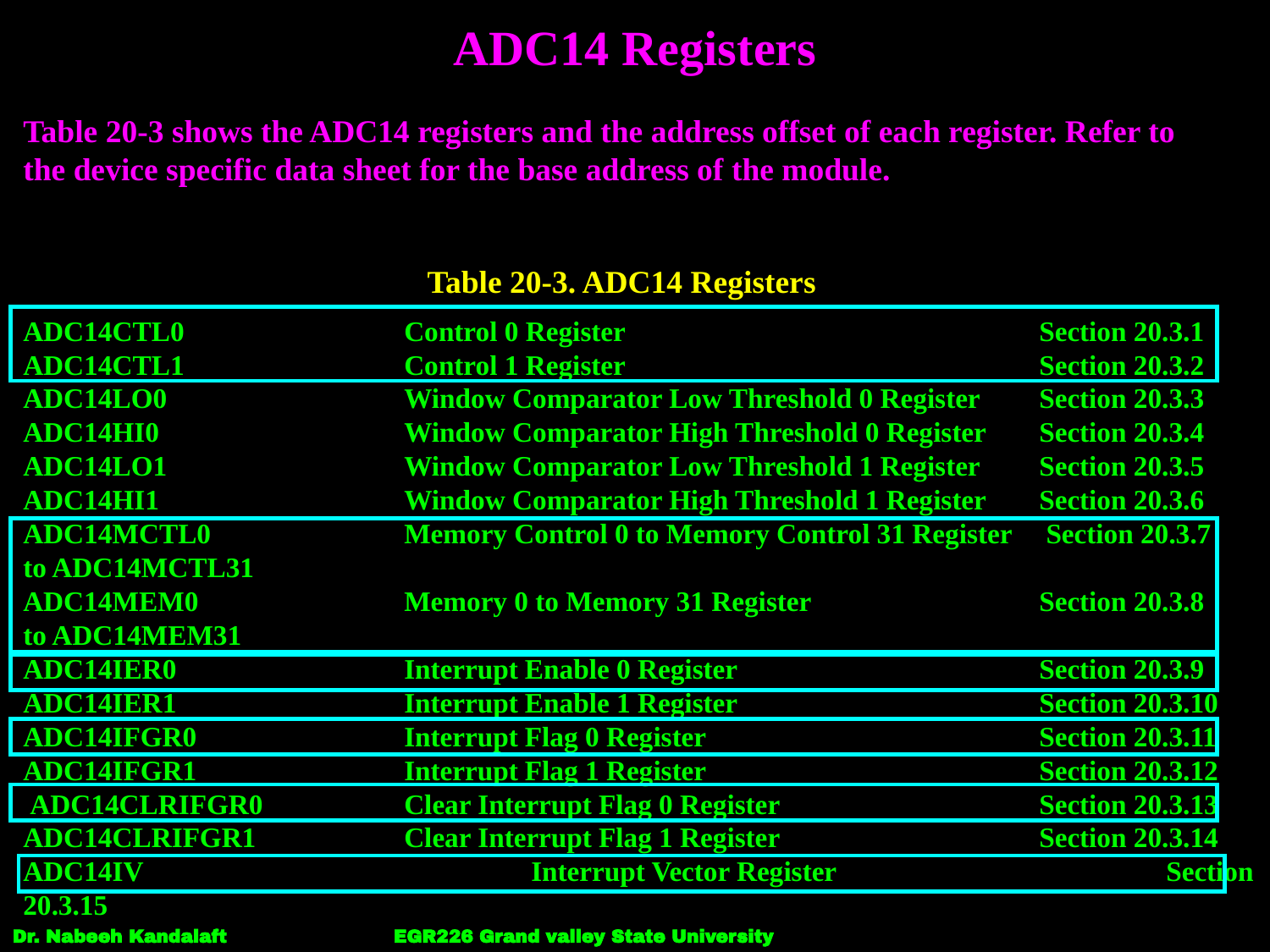

ADC14 Registers
Table 20-3 shows the ADC14 registers and the address offset of each register. Refer to the device specific data sheet for the base address of the module.
Table 20-3. ADC14 Registers
ADC14CTL0 		Control 0 Register 				Section 20.3.1
ADC14CTL1 		Control 1 Register 				Section 20.3.2
ADC14LO0 		Window Comparator Low Threshold 0 Register 	Section 20.3.3
ADC14HI0 		Window Comparator High Threshold 0 Register 	Section 20.3.4
ADC14LO1 		Window Comparator Low Threshold 1 Register 	Section 20.3.5
ADC14HI1 		Window Comparator High Threshold 1 Register 	Section 20.3.6
ADC14MCTL0 		Memory Control 0 to Memory Control 31 Register	 Section 20.3.7
to ADC14MCTL31
ADC14MEM0 		Memory 0 to Memory 31 Register 		Section 20.3.8
to ADC14MEM31
ADC14IER0 		Interrupt Enable 0 Register 			Section 20.3.9
ADC14IER1 		Interrupt Enable 1 Register 			Section 20.3.10
ADC14IFGR0		Interrupt Flag 0 Register 			Section 20.3.11
ADC14IFGR1 		Interrupt Flag 1 Register 			Section 20.3.12
 ADC14CLRIFGR0 		Clear Interrupt Flag 0 Register 		Section 20.3.13
ADC14CLRIFGR1		Clear Interrupt Flag 1 Register 		Section 20.3.14
ADC14IV 			Interrupt Vector Register 			Section 20.3.15

Dr. Nabeeh Kandalaft		EGR226 Grand valley State University